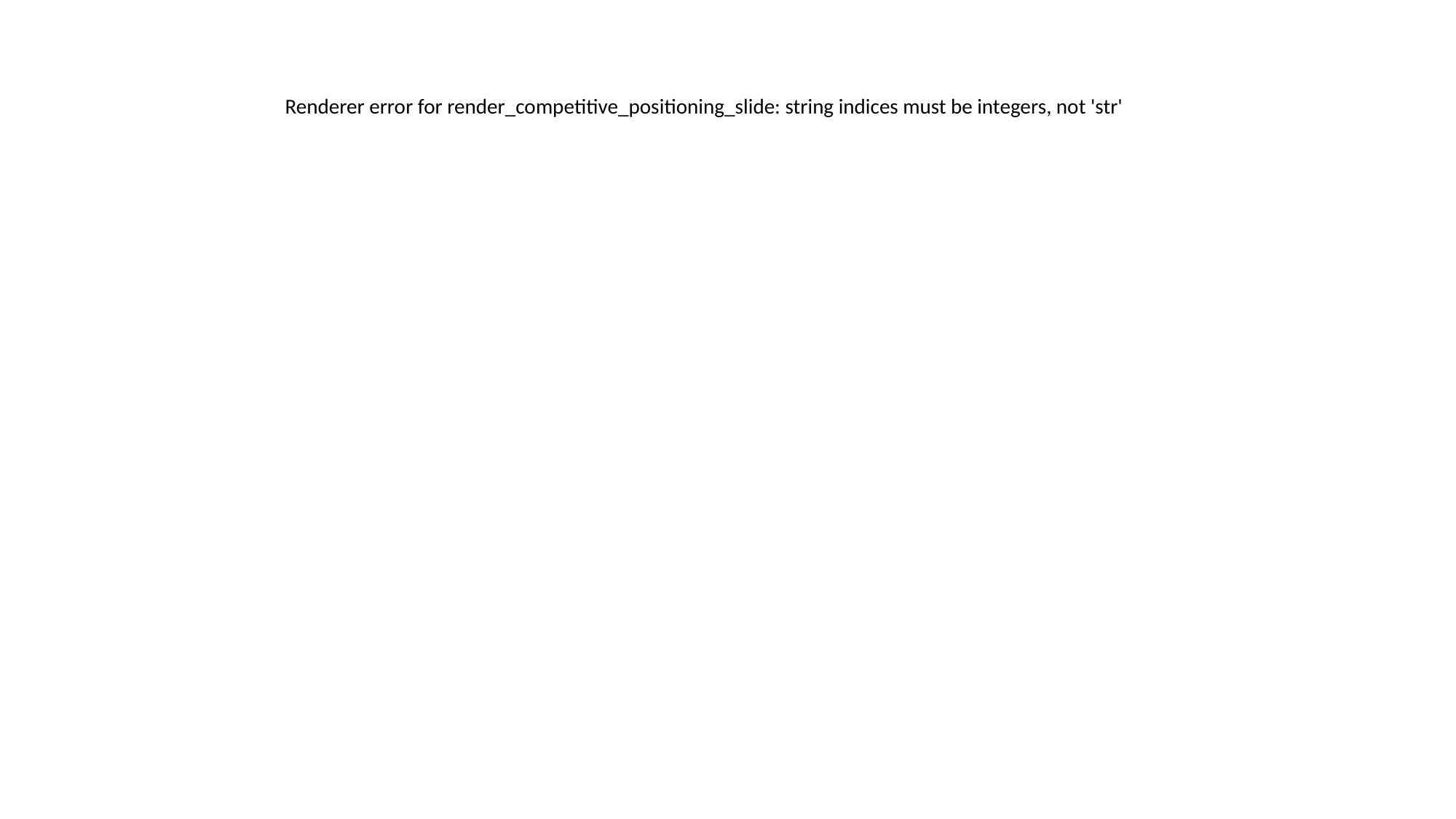

Renderer error for render_competitive_positioning_slide: string indices must be integers, not 'str'